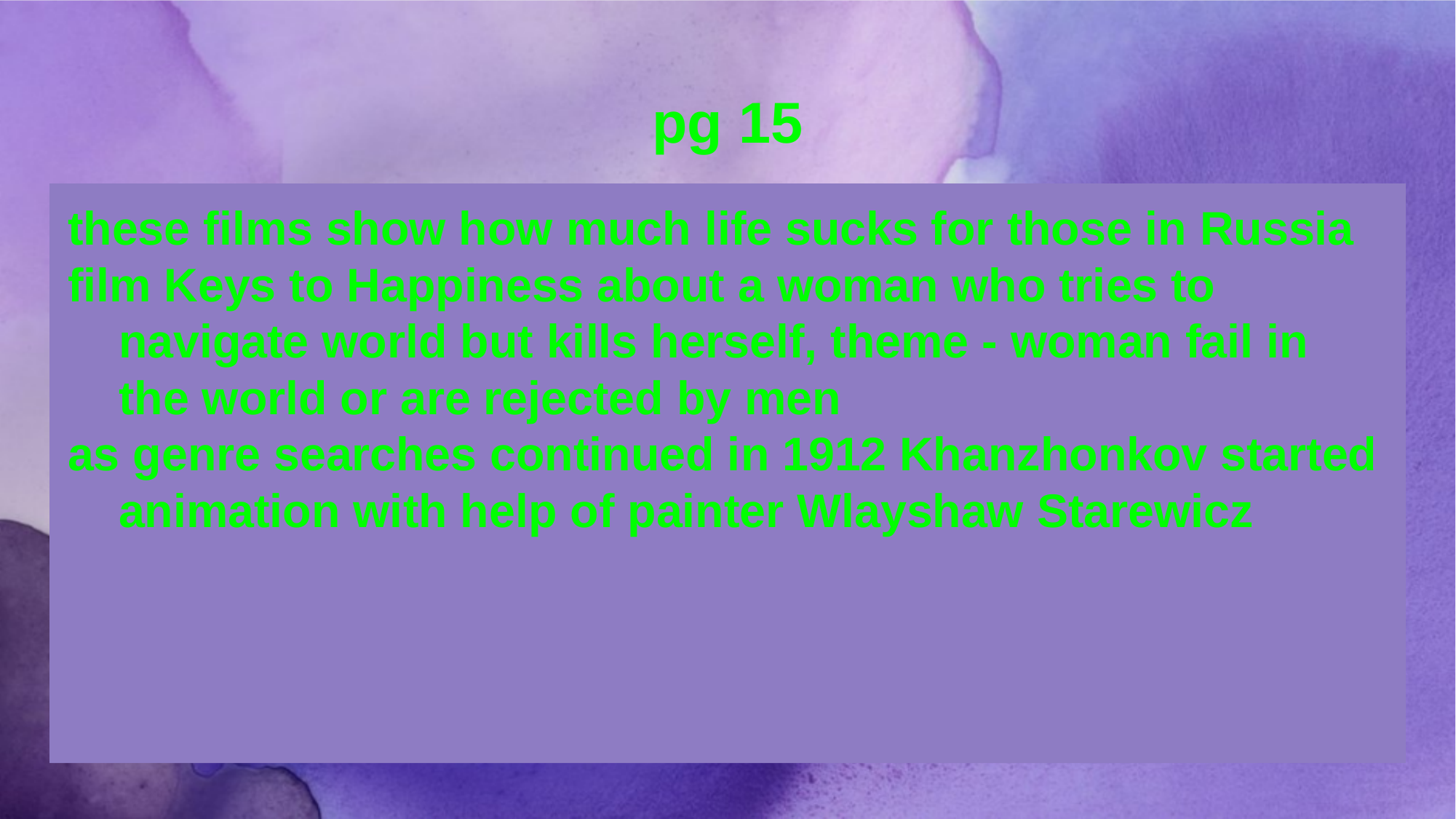

# pg 15
these films show how much life sucks for those in Russia
film Keys to Happiness about a woman who tries to navigate world but kills herself, theme - woman fail in the world or are rejected by men
as genre searches continued in 1912 Khanzhonkov started animation with help of painter Wlayshaw Starewicz